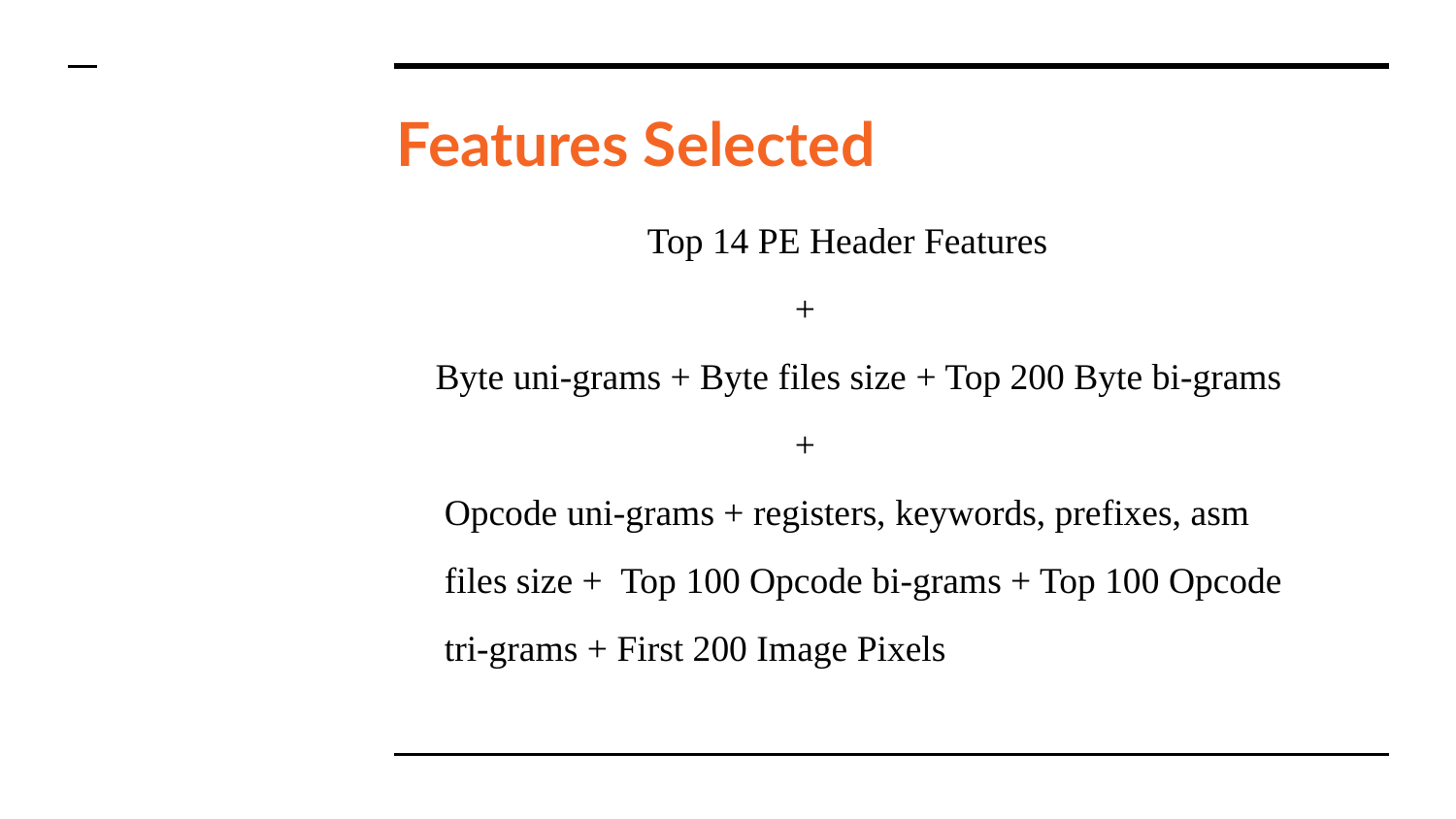

# Features Selected
                               Top 14 PE Header Features
                                               +
        Byte uni-grams + Byte files size + Top 200 Byte bi-grams
                                               +
         Opcode uni-grams + registers, keywords, prefixes, asm
         files size +  Top 100 Opcode bi-grams + Top 100 Opcode
         tri-grams + First 200 Image Pixels